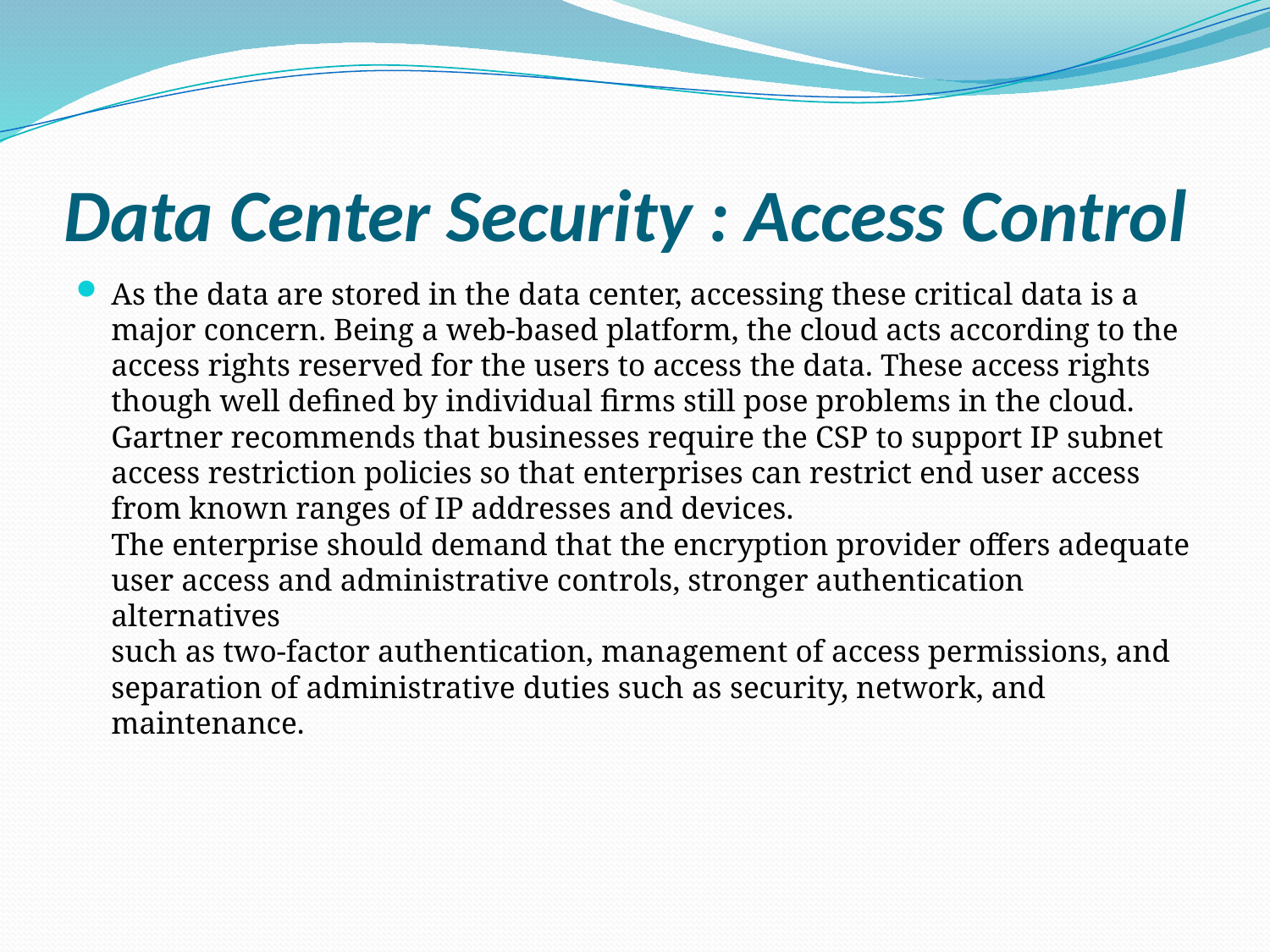

# Data Center Security : Access Control
As the data are stored in the data center, accessing these critical data is a
major concern. Being a web-based platform, the cloud acts according to the
access rights reserved for the users to access the data. These access rights
though well defined by individual firms still pose problems in the cloud.
Gartner recommends that businesses require the CSP to support IP subnet
access restriction policies so that enterprises can restrict end user access
from known ranges of IP addresses and devices.
The enterprise should demand that the encryption provider offers adequate
user access and administrative controls, stronger authentication alternatives
such as two-factor authentication, management of access permissions, and separation of administrative duties such as security, network, and maintenance.